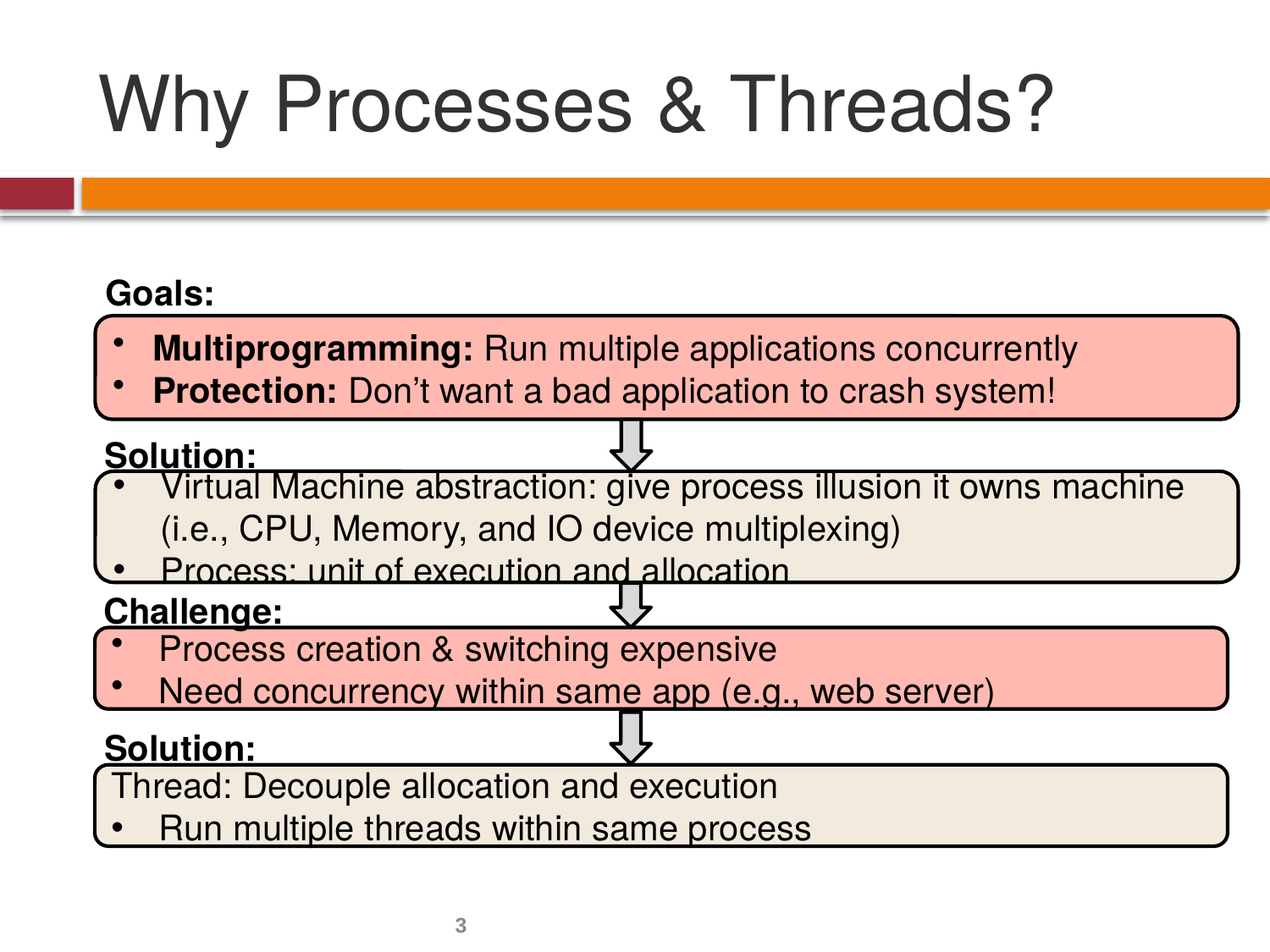

# Why Processes & Threads?
Goals:
Multiprogramming: Run multiple applications concurrently
Protection: Don’t want a bad application to crash system!

Solution:
Virtual Machine abstraction: give process illusion it owns machine (i.e., CPU, Memory, and IO device multiplexing)
Process: unit of execution and allocation
Challenge:

Process creation & switching expensive
Need concurrency within same app (e.g., web server)

Solution:
Thread: Decouple allocation and execution
Run multiple threads within same process
3